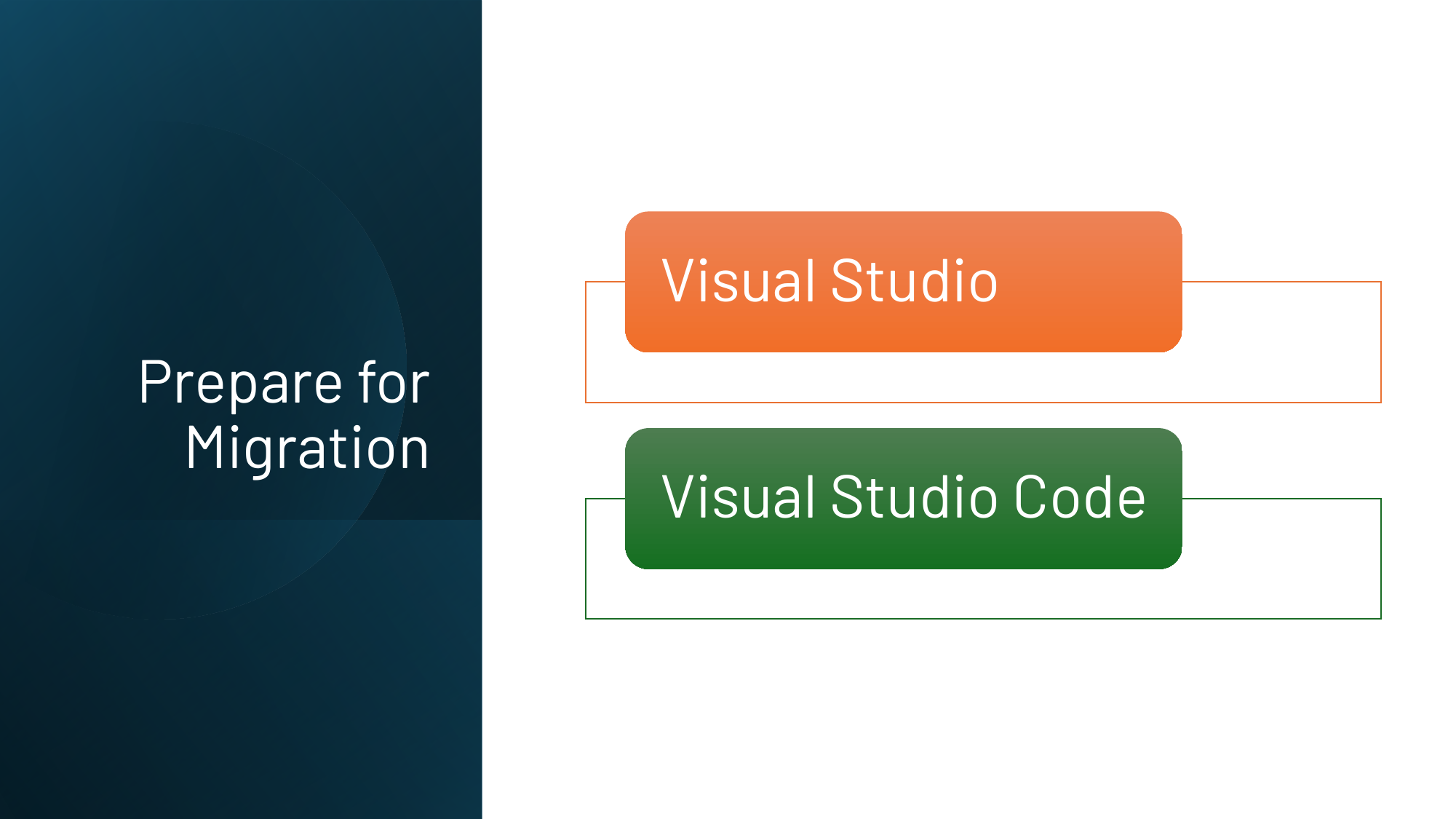

Visual Studio
Visual Studio Code

# Prepare for Migration